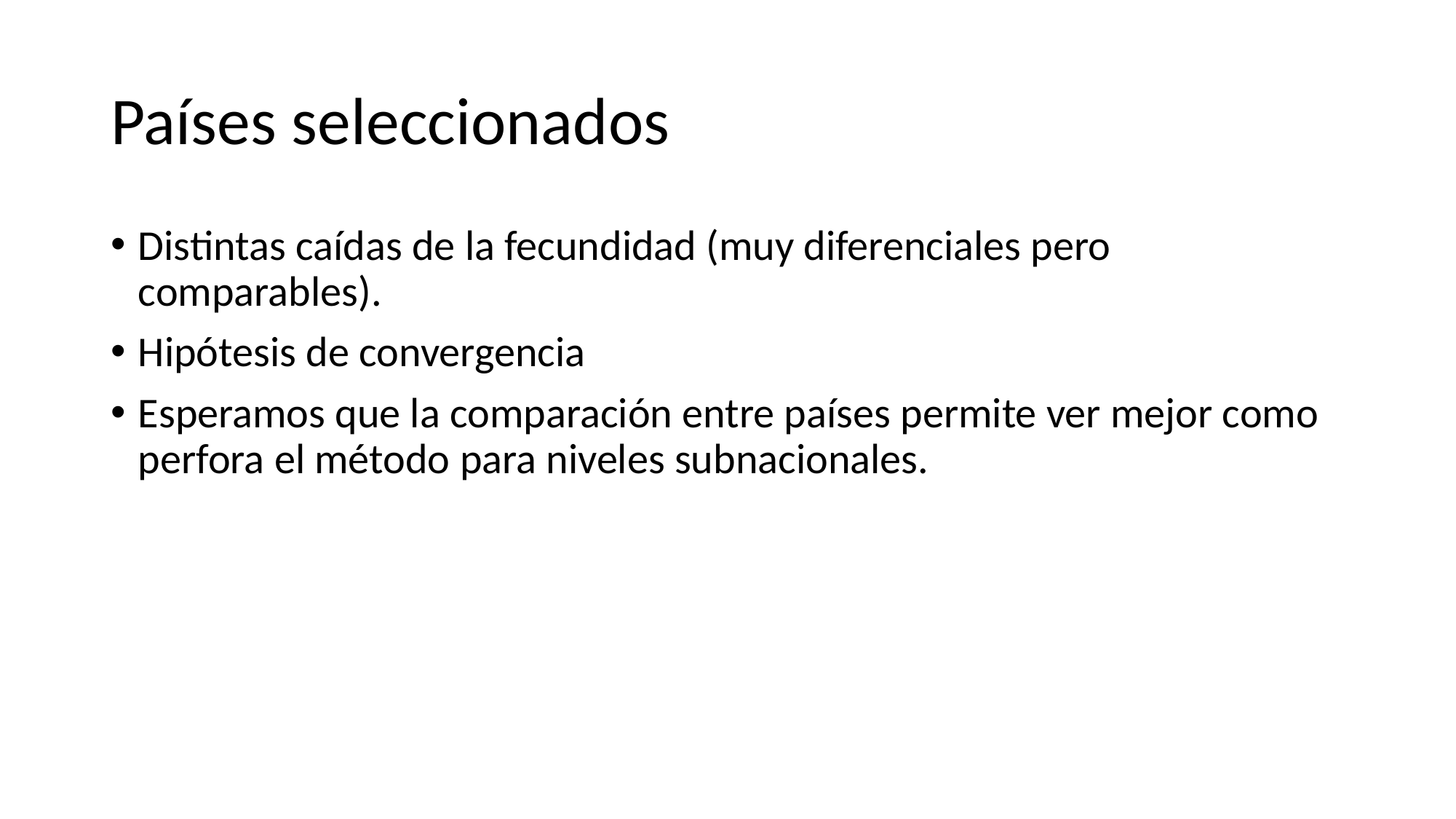

# Países seleccionados
Distintas caídas de la fecundidad (muy diferenciales pero comparables).
Hipótesis de convergencia
Esperamos que la comparación entre países permite ver mejor como perfora el método para niveles subnacionales.